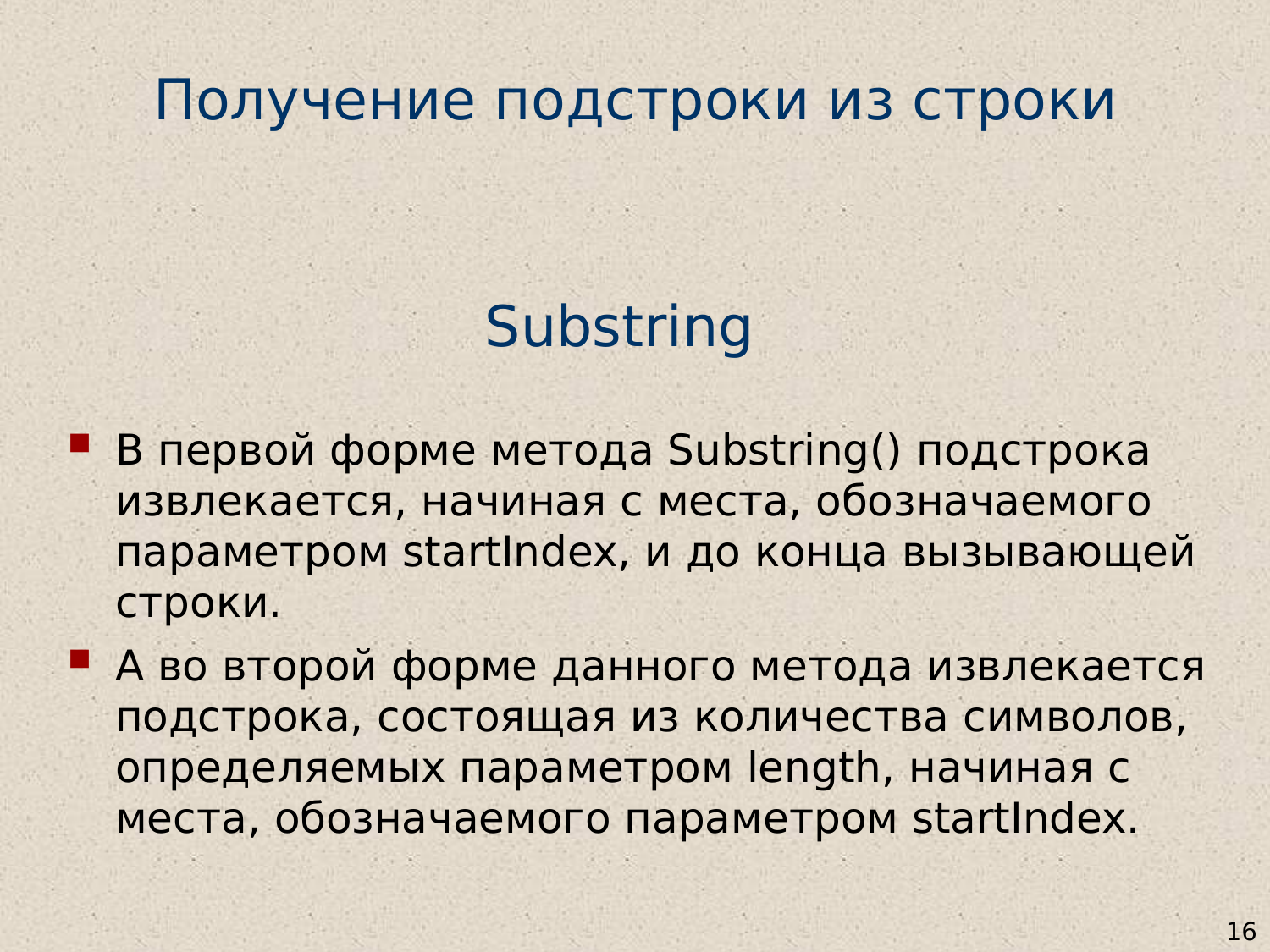

Получение подстроки из строки
# Substring
В первой форме метода Substring() подстрока извлекается, начиная с места, обозначаемого параметром startIndex, и до конца вызывающей строки.
А во второй форме данного метода извлекается подстрока, состоящая из количества символов, определяемых параметром length, начиная с места, обозначаемого параметром startIndex.
16